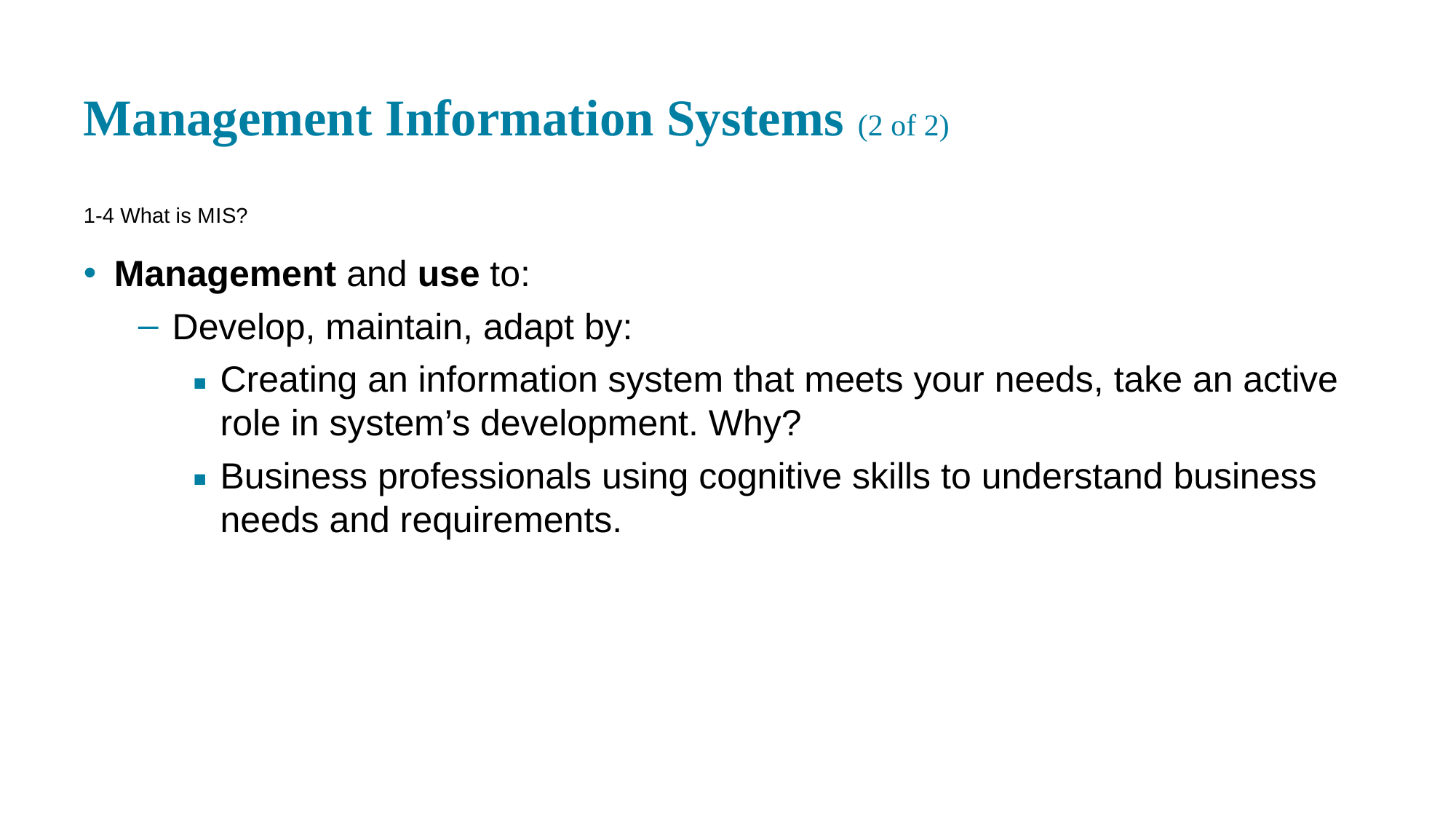

# Management Information Systems (2 of 2)
1-4 What is M I S?
Management and use to:
Develop, maintain, adapt by:
Creating an information system that meets your needs, take an active role in system’s development. Why?
Business professionals using cognitive skills to understand business needs and requirements.